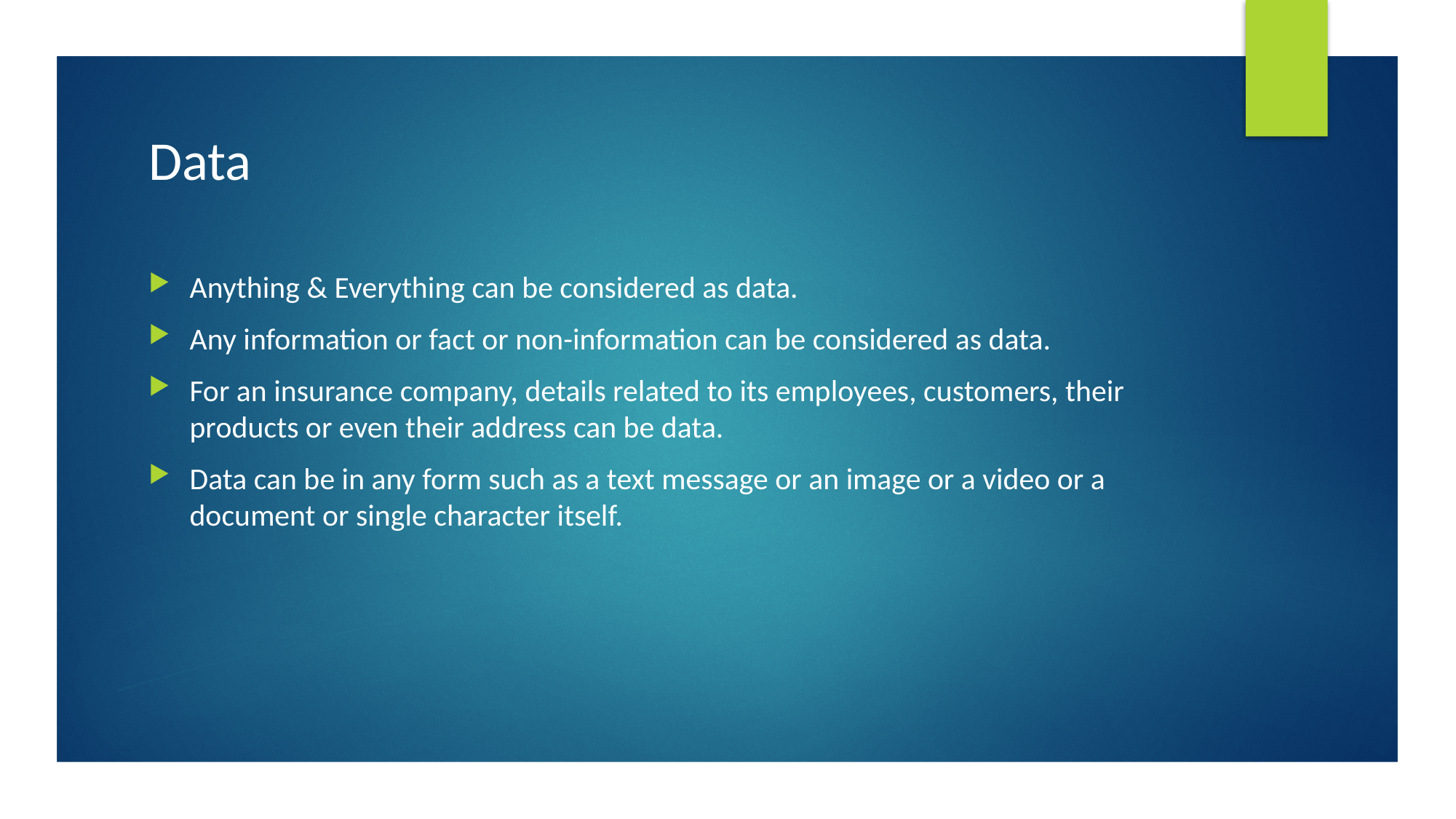

# Data
Anything & Everything can be considered as data.
Any information or fact or non-information can be considered as data.
For an insurance company, details related to its employees, customers, their products or even their address can be data.
Data can be in any form such as a text message or an image or a video or a document or single character itself.